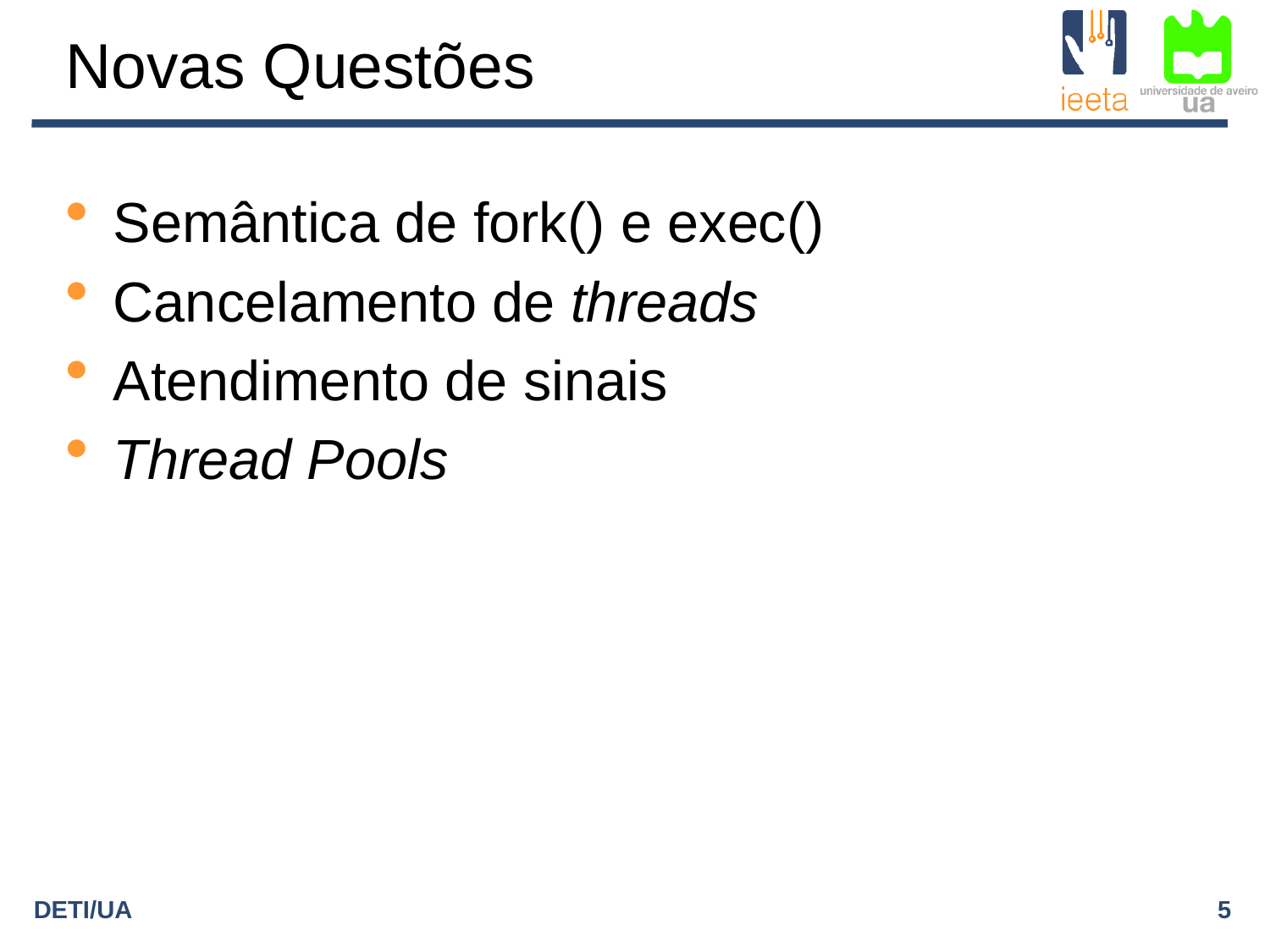

# Novas Questões
Semântica de fork() e exec()
Cancelamento de threads
Atendimento de sinais
Thread Pools